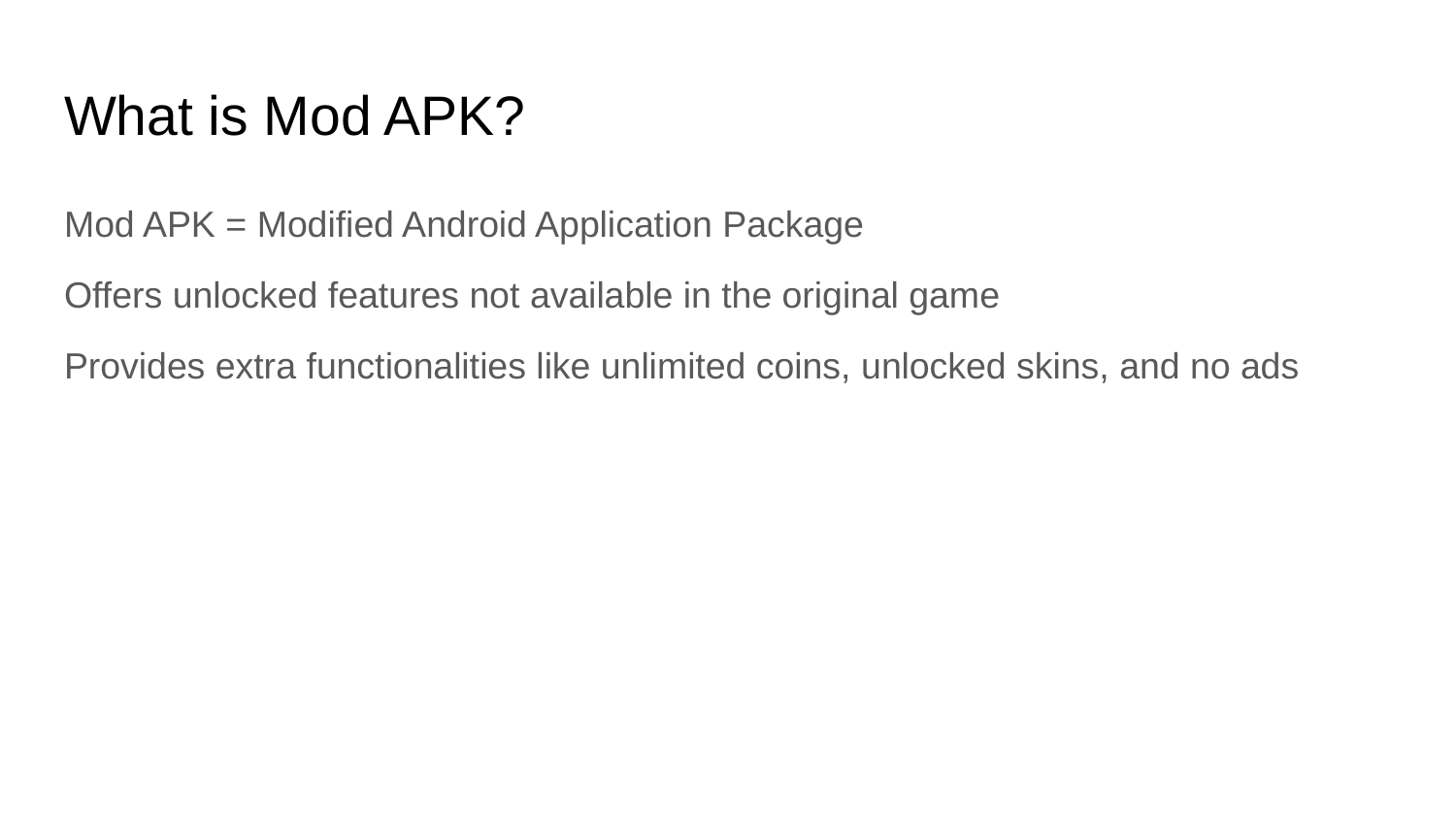

# What is Mod APK?
Mod APK = Modified Android Application Package
Offers unlocked features not available in the original game
Provides extra functionalities like unlimited coins, unlocked skins, and no ads